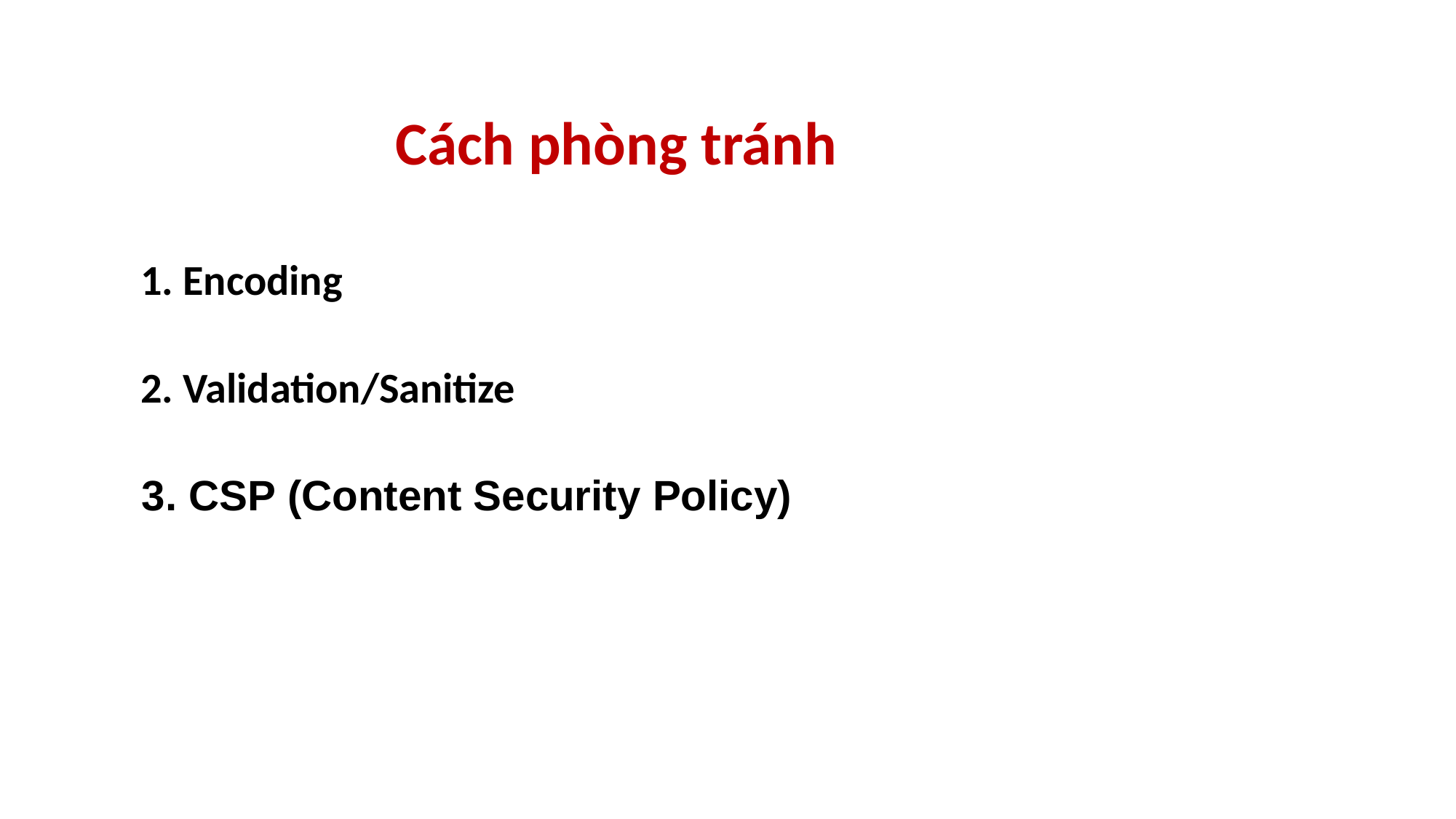

Cách phòng tránh

1. Encoding
2. Validation/Sanitize
3. CSP (Content Security Policy)